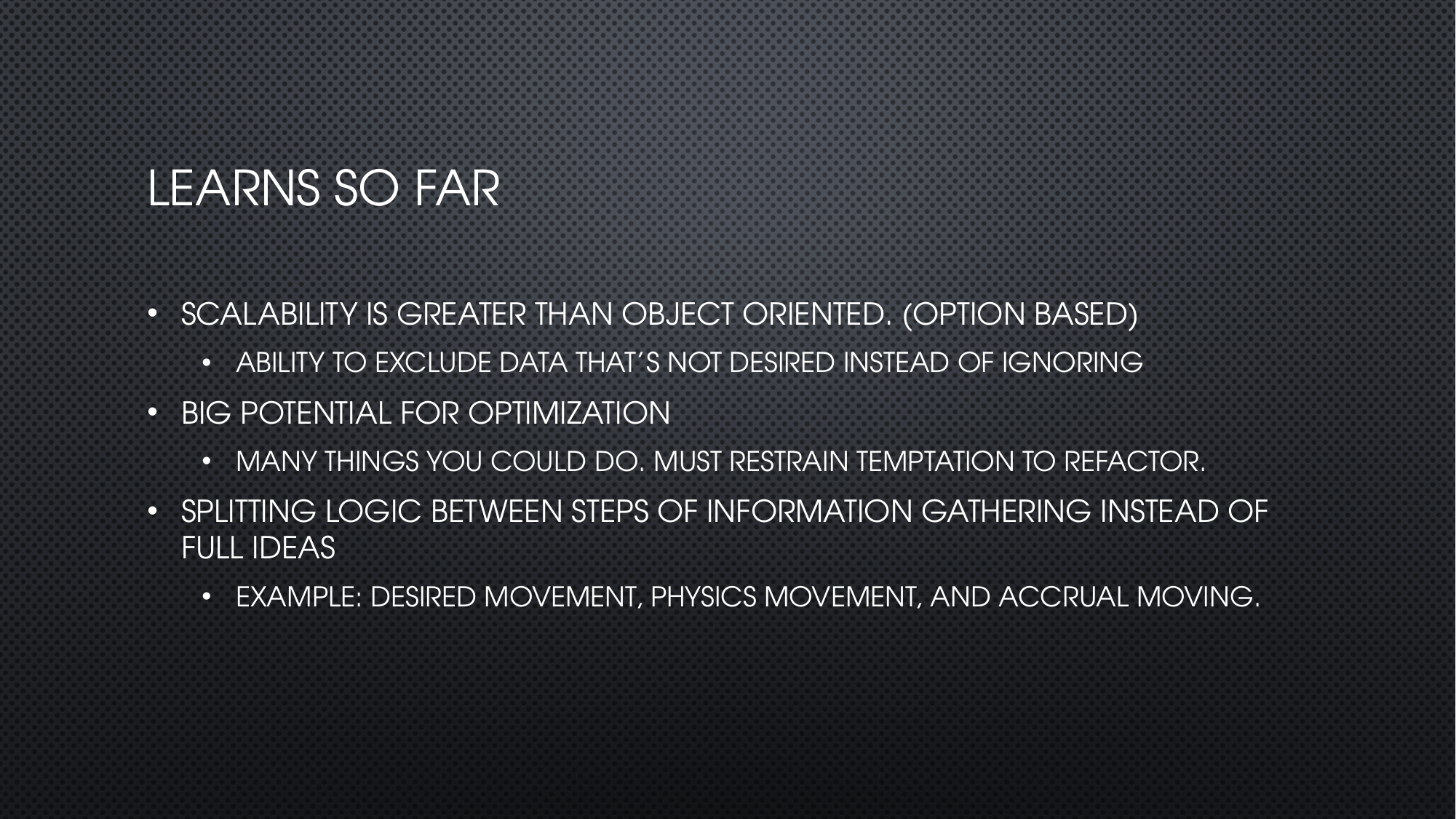

# Learns so far
Scalability is greater than object oriented. (option based)
Ability to exclude data that’s not desired instead of ignoring
Big potential for optimization
Many things you COULD do. Must restrain temptation to refactor.
Splitting logic between steps of information gathering instead of full ideas
Example: desired movement, physics movement, and accrual moving.